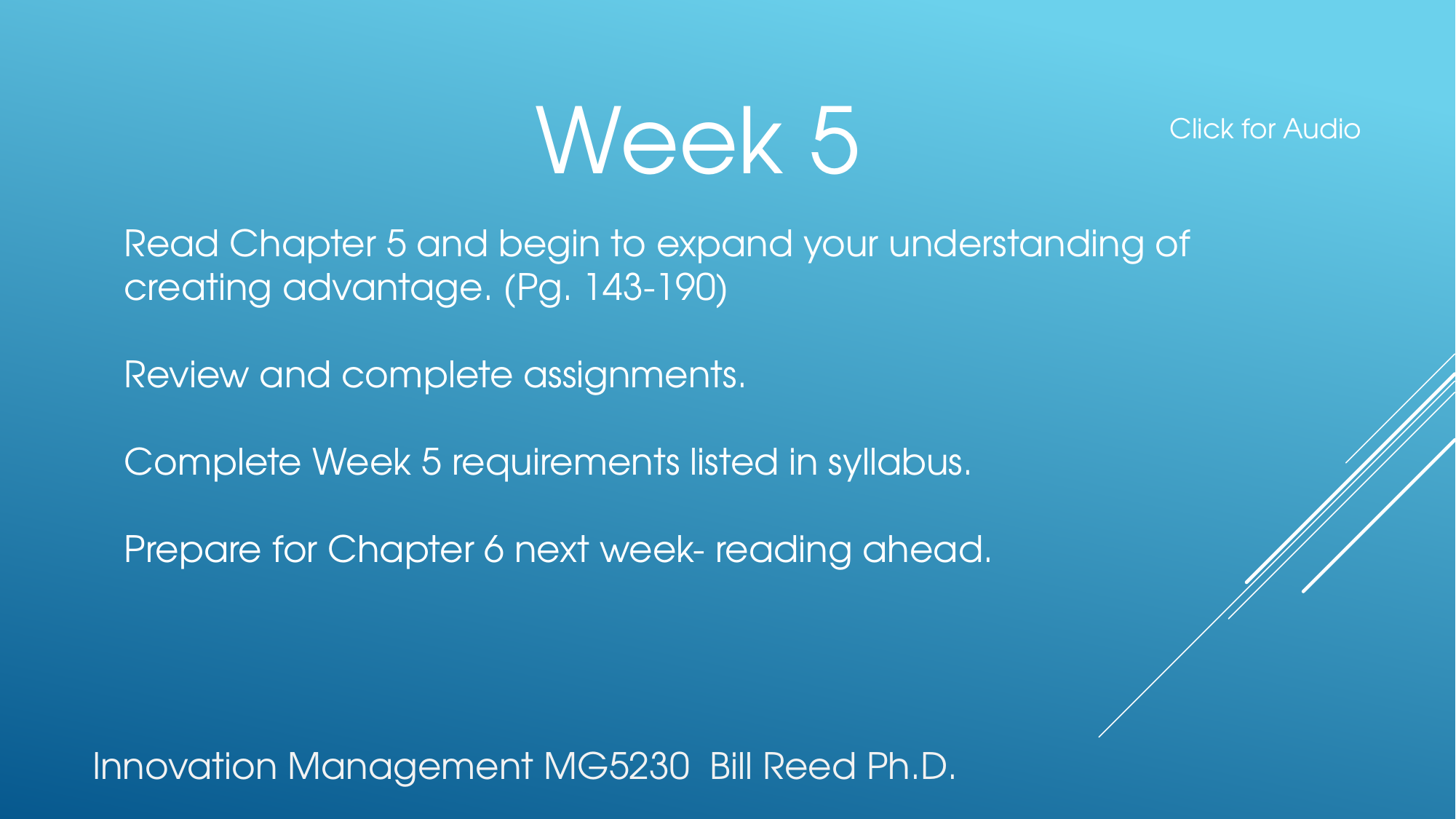

Week 5

Click for Audio
Read Chapter 5 and begin to expand your understanding of creating advantage. (Pg. 143-190)

Review and complete assignments.

Complete Week 5 requirements listed in syllabus.

Prepare for Chapter 6 next week- reading ahead.

Innovation Management MG5230  Bill Reed Ph.D.